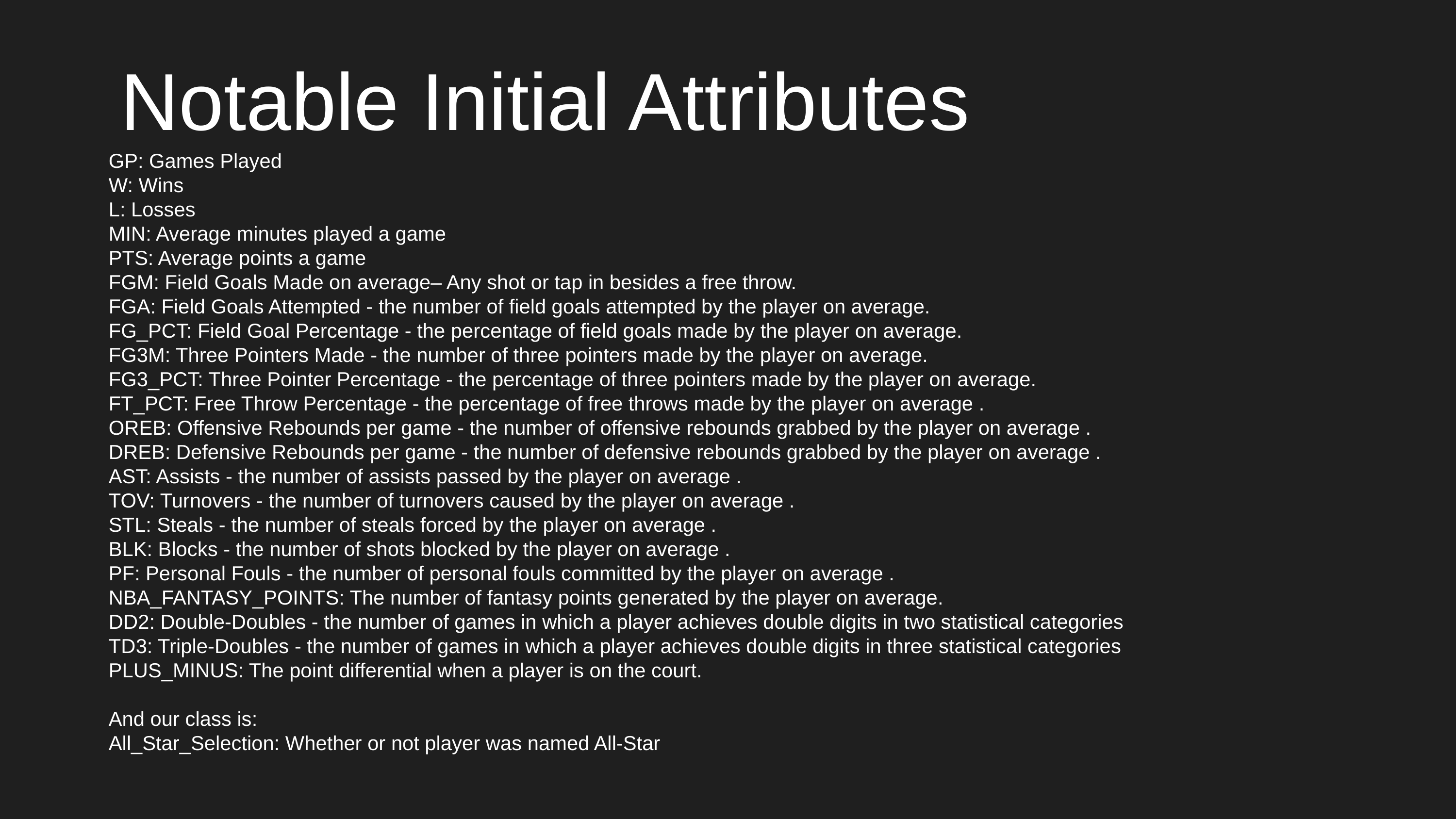

Notable Initial Attributes

GP: Games Played
W: Wins
L: Losses
MIN: Average minutes played a game
PTS: Average points a game
FGM: Field Goals Made on average– Any shot or tap in besides a free throw.
FGA: Field Goals Attempted - the number of field goals attempted by the player on average.
FG_PCT: Field Goal Percentage - the percentage of field goals made by the player on average.
FG3M: Three Pointers Made - the number of three pointers made by the player on average.
FG3_PCT: Three Pointer Percentage - the percentage of three pointers made by the player on average.
FT_PCT: Free Throw Percentage - the percentage of free throws made by the player on average .
OREB: Offensive Rebounds per game - the number of offensive rebounds grabbed by the player on average .
DREB: Defensive Rebounds per game - the number of defensive rebounds grabbed by the player on average .
AST: Assists - the number of assists passed by the player on average .
TOV: Turnovers - the number of turnovers caused by the player on average .
STL: Steals - the number of steals forced by the player on average .
BLK: Blocks - the number of shots blocked by the player on average .
PF: Personal Fouls - the number of personal fouls committed by the player on average .
NBA_FANTASY_POINTS: The number of fantasy points generated by the player on average.
DD2: Double-Doubles - the number of games in which a player achieves double digits in two statistical categories
TD3: Triple-Doubles - the number of games in which a player achieves double digits in three statistical categories
PLUS_MINUS: The point differential when a player is on the court.

And our class is:
All_Star_Selection: Whether or not player was named All-Star